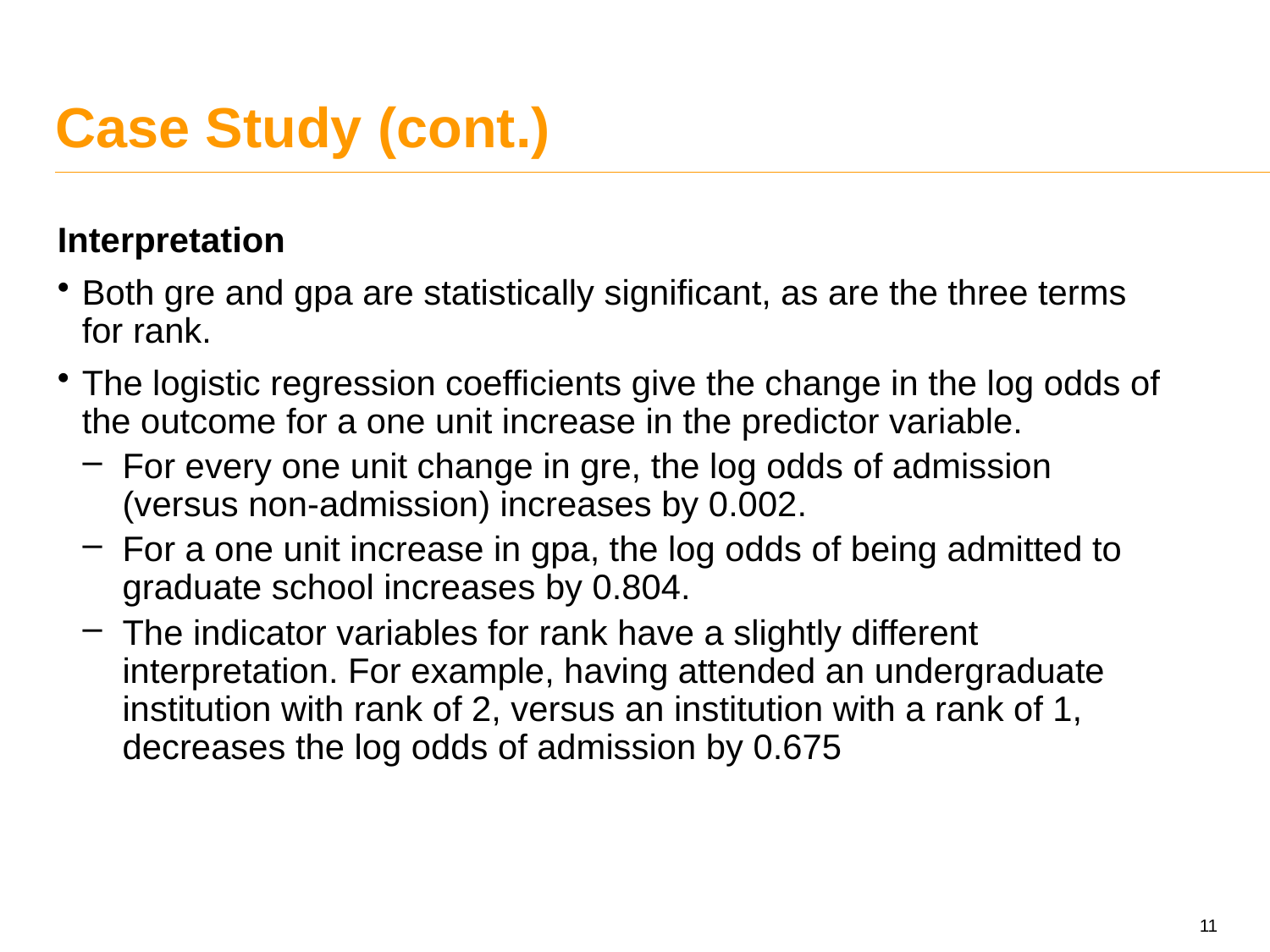

# Case Study (cont.)
Interpretation
Both gre and gpa are statistically significant, as are the three terms for rank.
The logistic regression coefficients give the change in the log odds of the outcome for a one unit increase in the predictor variable.
For every one unit change in gre, the log odds of admission (versus non-admission) increases by 0.002.
For a one unit increase in gpa, the log odds of being admitted to graduate school increases by 0.804.
The indicator variables for rank have a slightly different interpretation. For example, having attended an undergraduate institution with rank of 2, versus an institution with a rank of 1, decreases the log odds of admission by 0.675

11